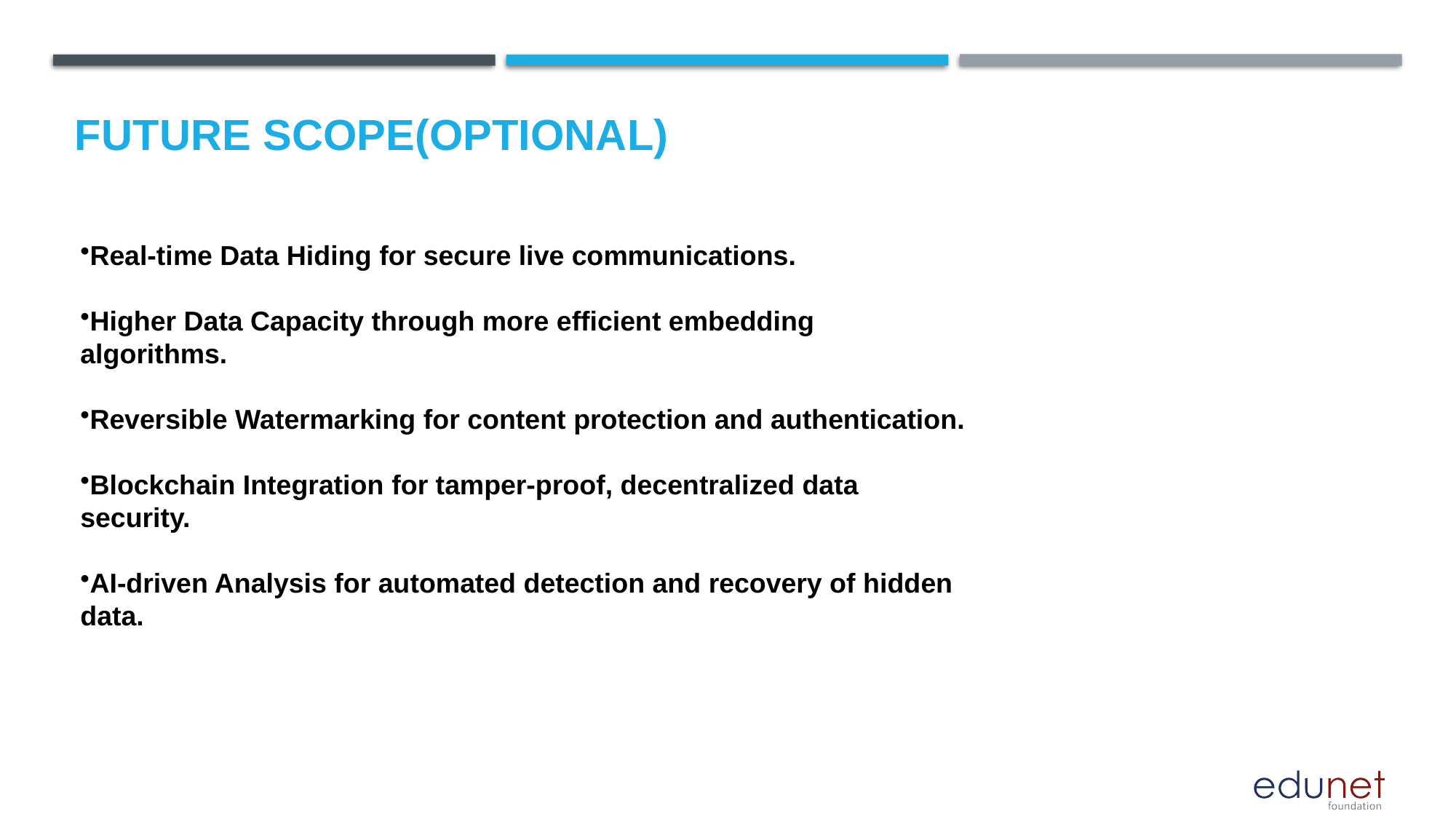

Future scope(optional)
Real-time Data Hiding for secure live communications.

Higher Data Capacity through more efficient embedding algorithms.

Reversible Watermarking for content protection and authentication.

Blockchain Integration for tamper-proof, decentralized data security.

AI-driven Analysis for automated detection and recovery of hidden data.